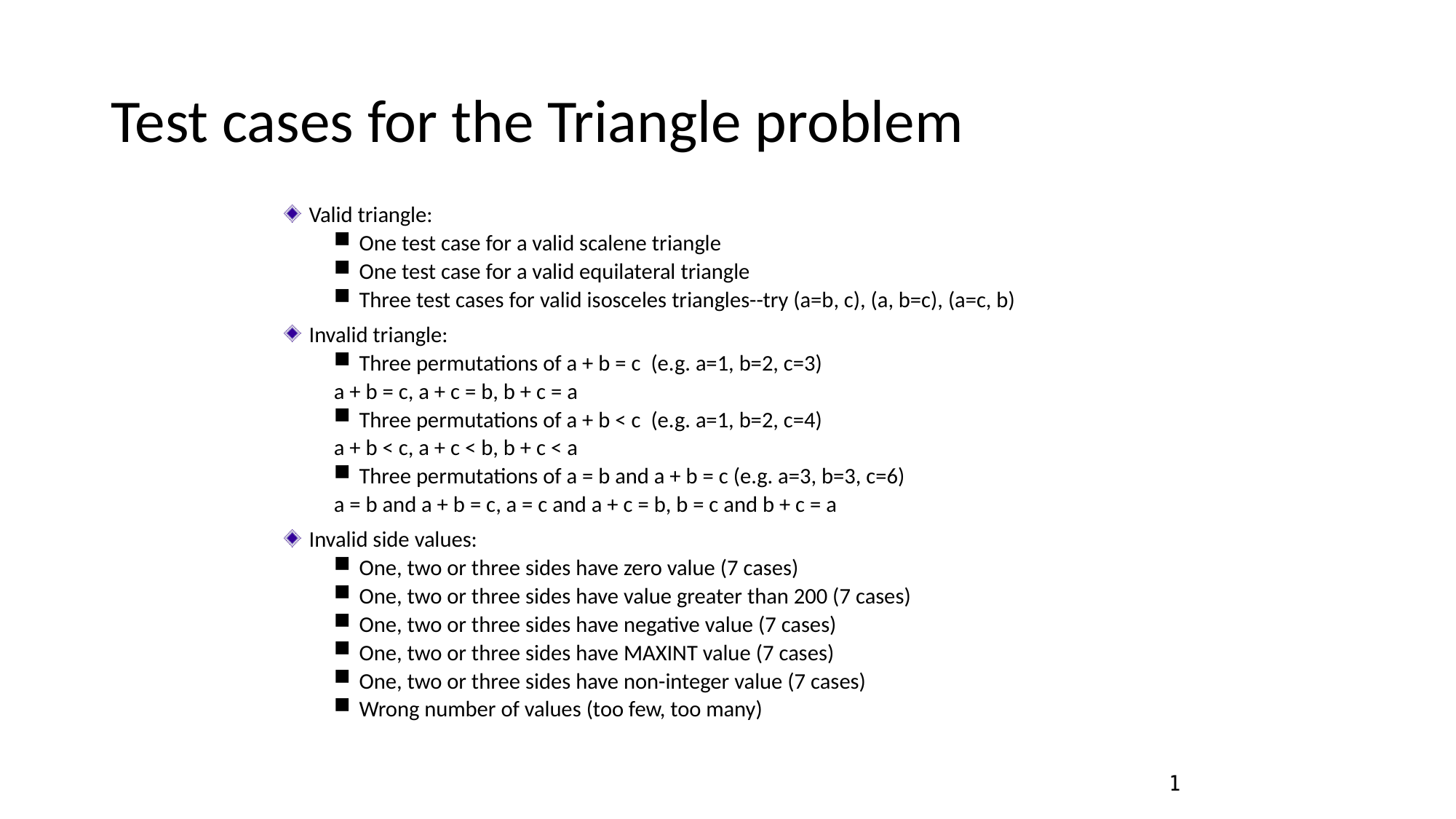

# Test cases for the Triangle problem
Valid triangle:
One test case for a valid scalene triangle
One test case for a valid equilateral triangle
Three test cases for valid isosceles triangles--try (a=b, c), (a, b=c), (a=c, b)
Invalid triangle:
Three permutations of a + b = c  (e.g. a=1, b=2, c=3)
	a + b = c, a + c = b, b + c = a
Three permutations of a + b < c  (e.g. a=1, b=2, c=4)
	a + b < c, a + c < b, b + c < a
Three permutations of a = b and a + b = c (e.g. a=3, b=3, c=6)
	a = b and a + b = c, a = c and a + c = b, b = c and b + c = a
Invalid side values:
One, two or three sides have zero value (7 cases)
One, two or three sides have value greater than 200 (7 cases)
One, two or three sides have negative value (7 cases)
One, two or three sides have MAXINT value (7 cases)
One, two or three sides have non-integer value (7 cases)
Wrong number of values (too few, too many)
1